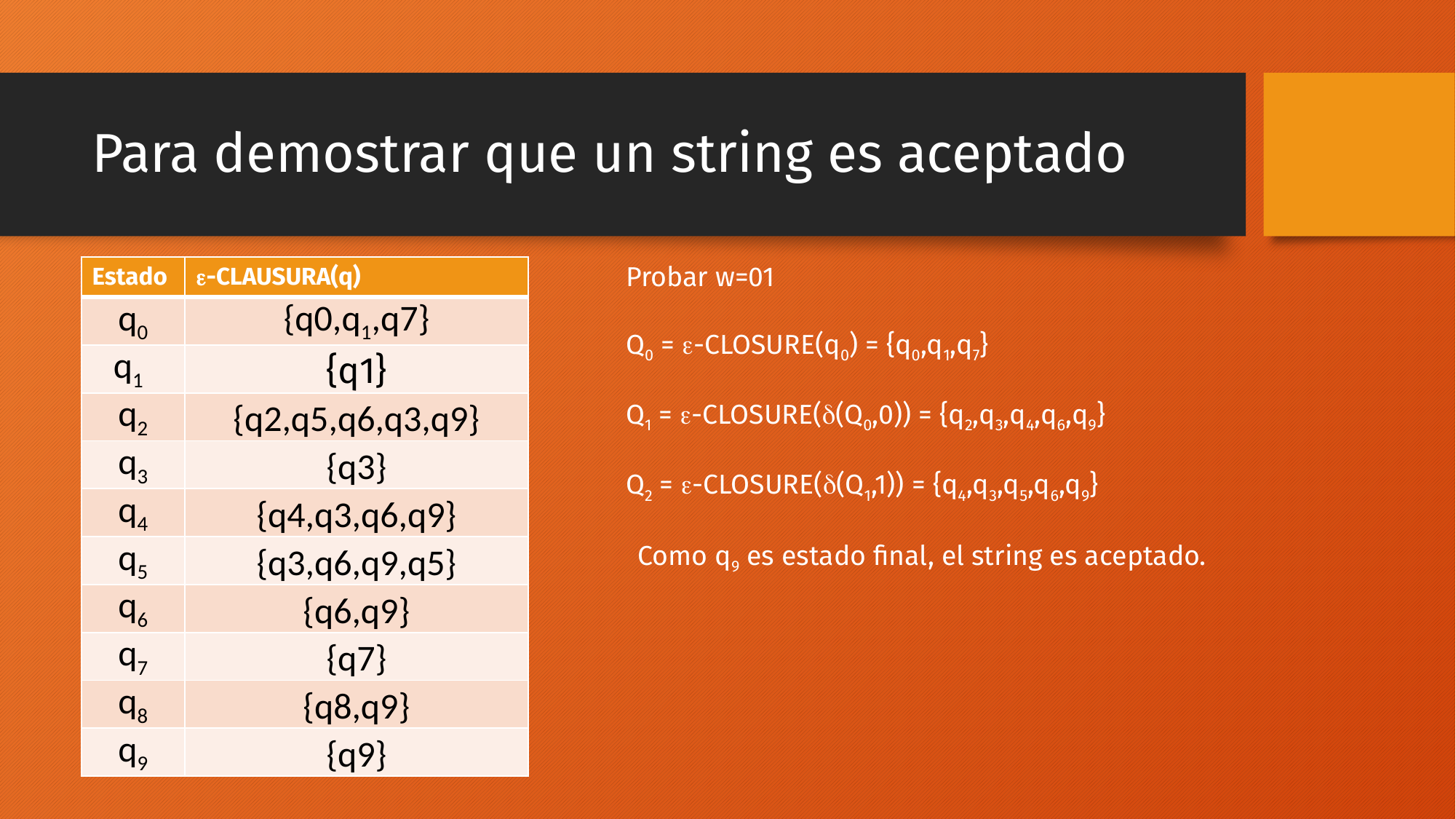

# Para demostrar que un string es aceptado
Probar w=01
| Estado | ε-CLAUSURA(q) |
| --- | --- |
| q0 | {q0,q1,q7} |
| q1 | {q1} |
| q2 | {q2,q5,q6,q3,q9} |
| q3 | {q3} |
| q4 | {q4,q3,q6,q9} |
| q5 | {q3,q6,q9,q5} |
| q6 | {q6,q9} |
| q7 | {q7} |
| q8 | {q8,q9} |
| q9 | {q9} |
Q0 = ε-CLOSURE(q0) = {q0,q1,q7}

Q1 = ε-CLOSURE(δ(Q0,0)) = {q2,q3,q4,q6,q9}

Q2 = ε-CLOSURE(δ(Q1,1)) = {q4,q3,q5,q6,q9}

Como q9 es estado final, el string es aceptado.